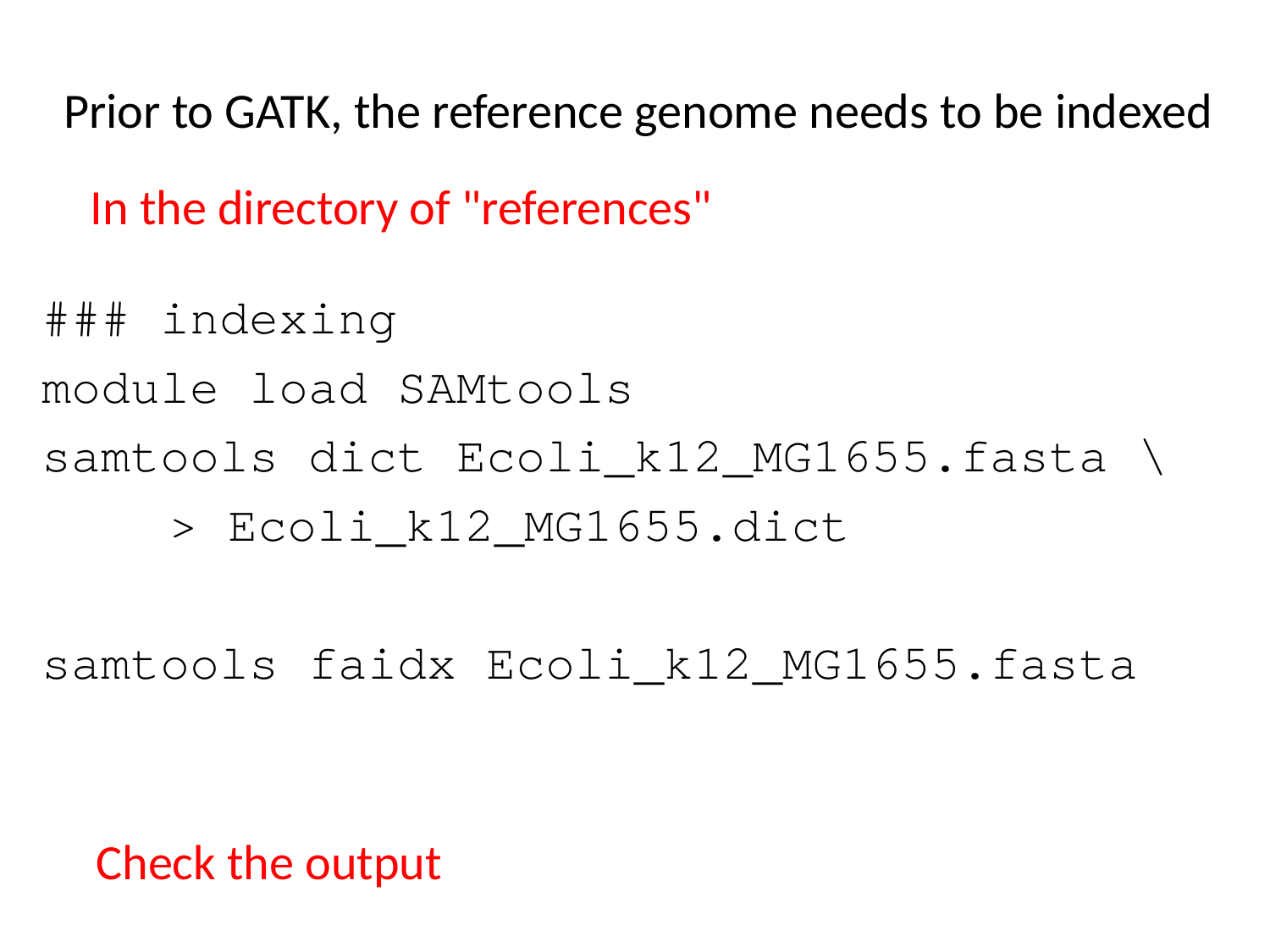

# Prior to GATK, the reference genome needs to be indexed
In the directory of "references"
### indexing
module load SAMtools
samtools dict Ecoli_k12_MG1655.fasta \
	> Ecoli_k12_MG1655.dict

samtools faidx Ecoli_k12_MG1655.fasta
Check the output